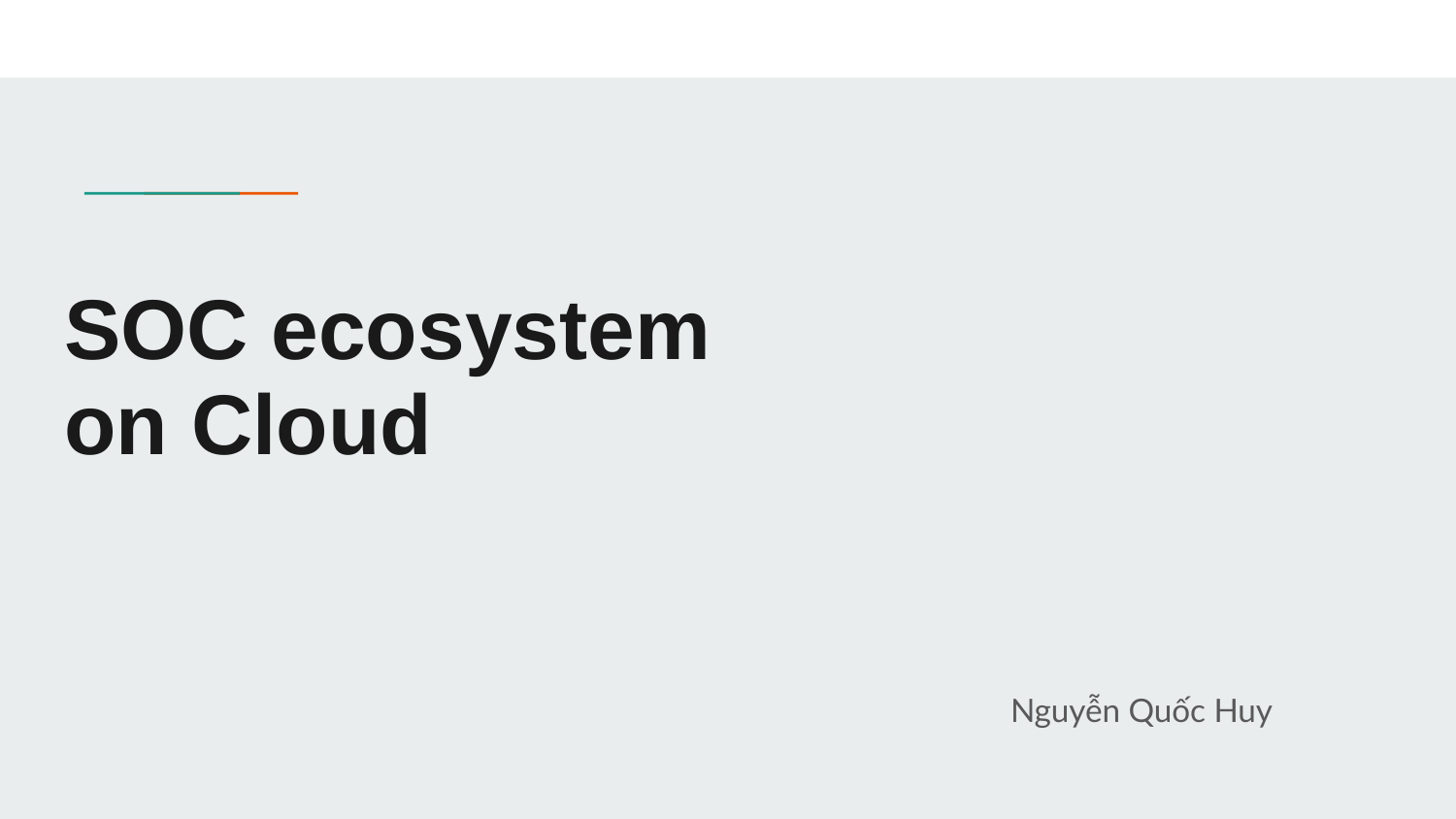

# SOC ecosystem on Cloud
Nguyễn Quốc Huy